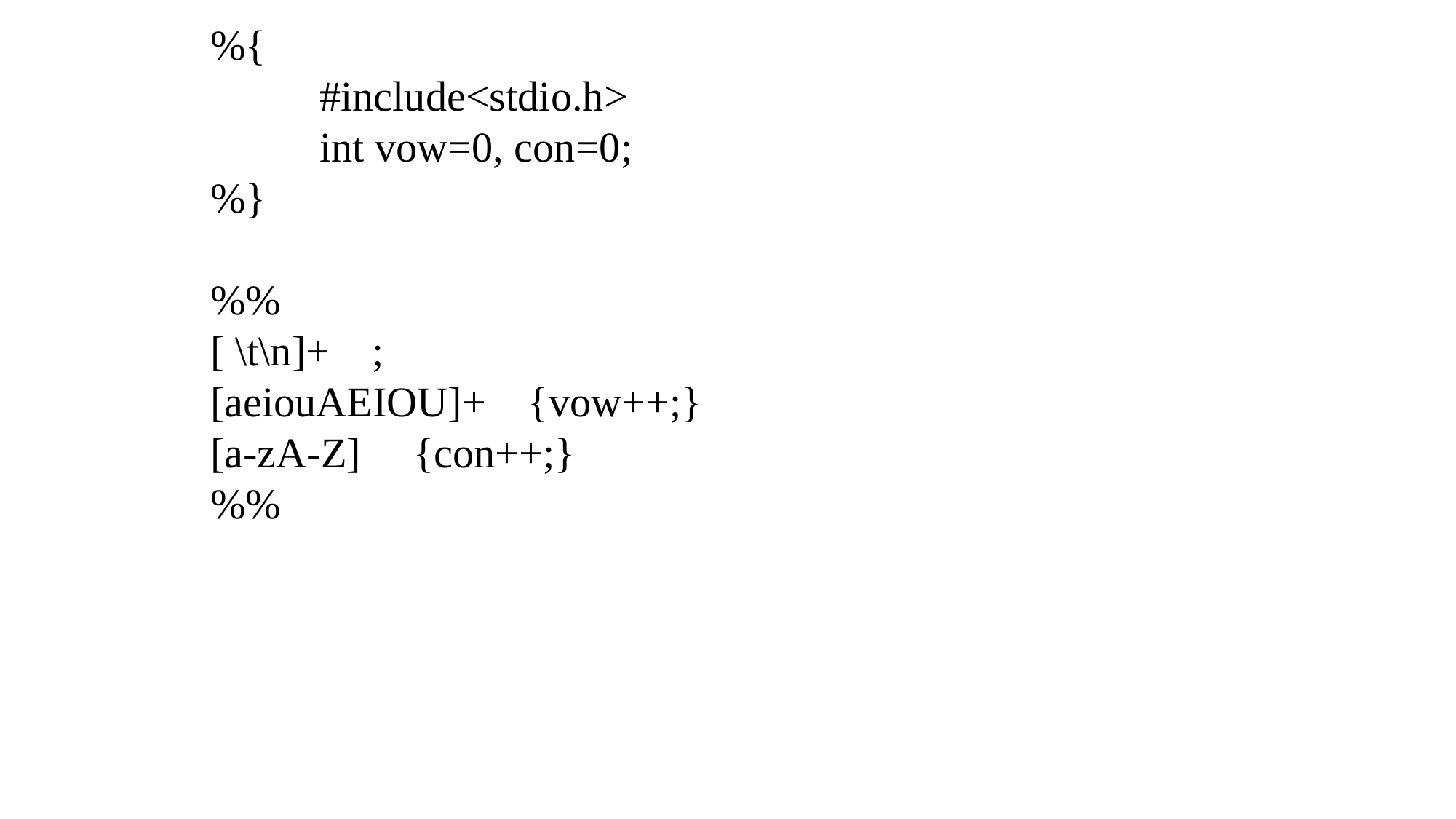

%{
	#include<stdio.h>
	int vow=0, con=0;
%}

%%
[ \t\n]+    ;
[aeiouAEIOU]+    {vow++;}
[a-zA-Z]     {con++;}
%%